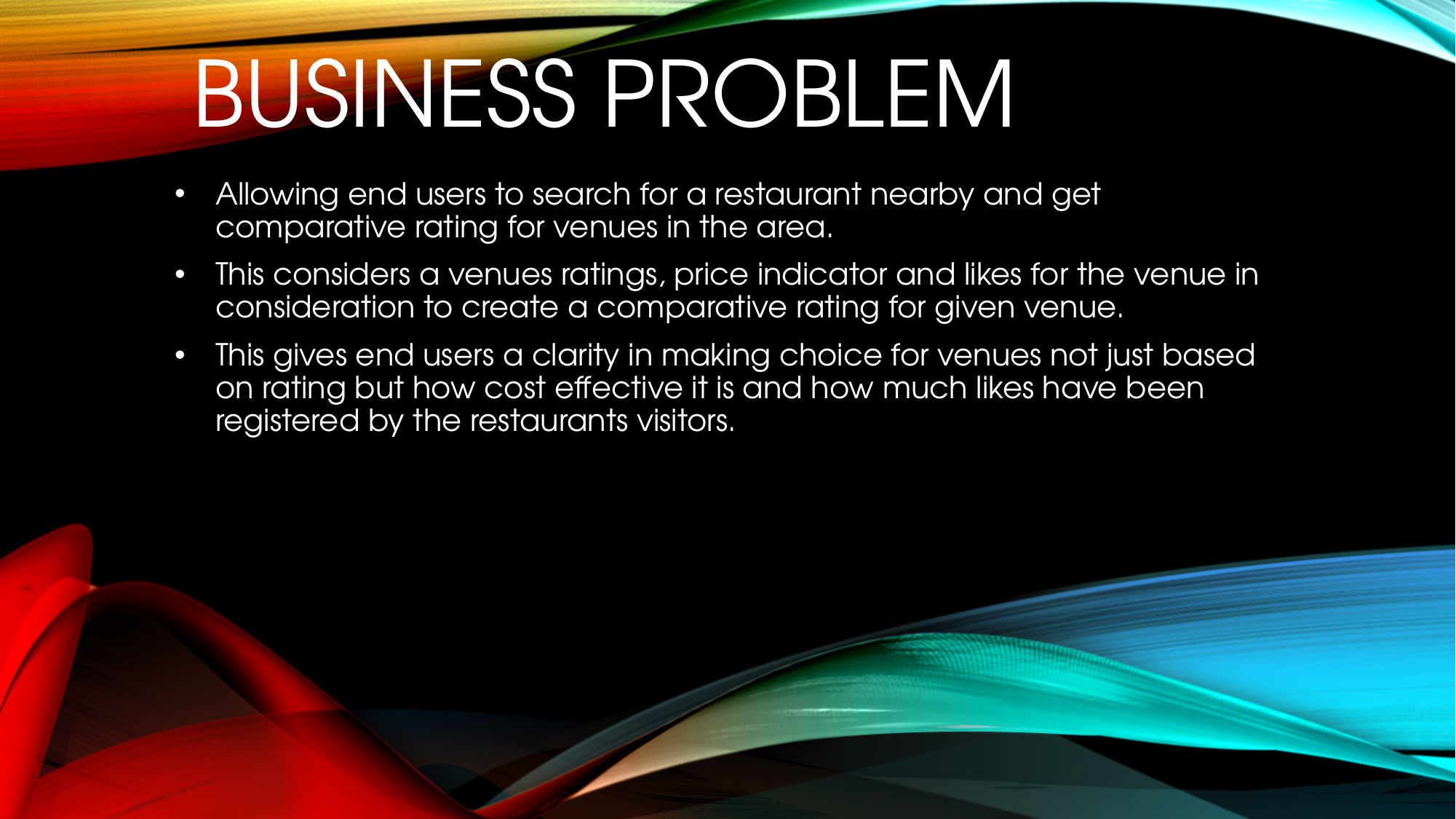

# Business Problem
Allowing end users to search for a restaurant nearby and get comparative rating for venues in the area.
This considers a venues ratings, price indicator and likes for the venue in consideration to create a comparative rating for given venue.
This gives end users a clarity in making choice for venues not just based on rating but how cost effective it is and how much likes have been registered by the restaurants visitors.